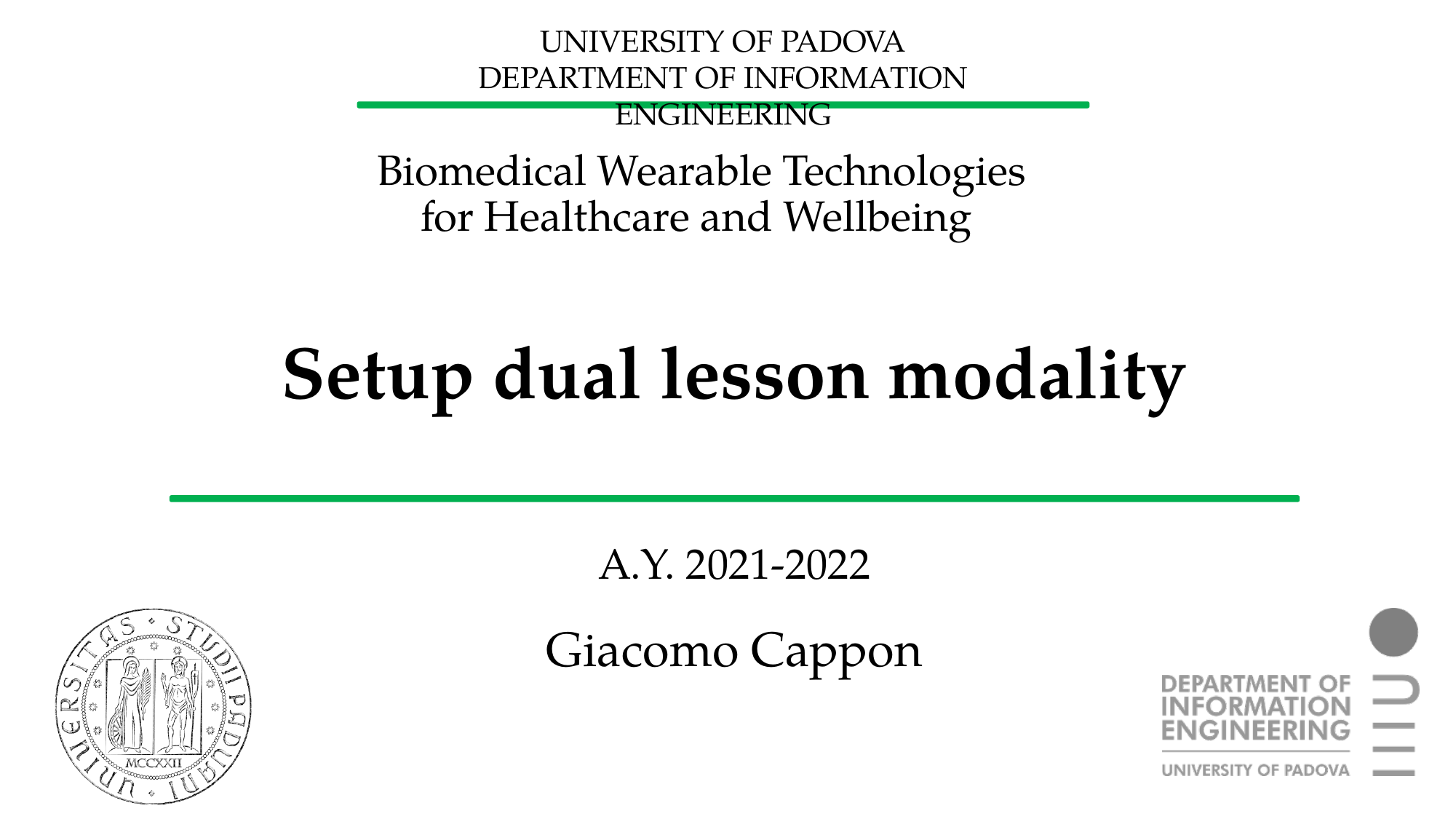

Setup dual lesson modality
# Giacomo Cappon